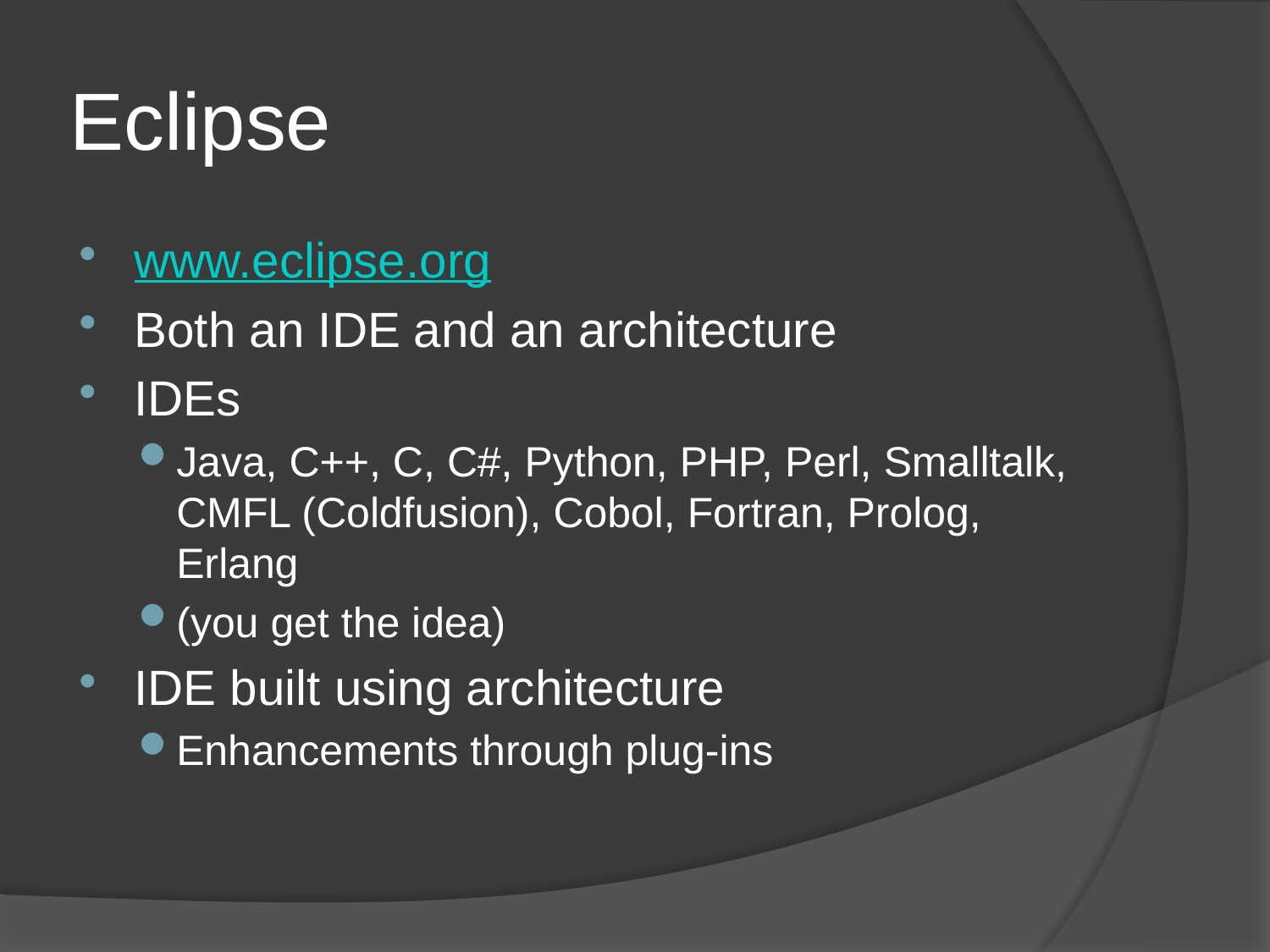

# Eclipse
www.eclipse.org
Both an IDE and an architecture
IDEs
Java, C++, C, C#, Python, PHP, Perl, Smalltalk, CMFL (Coldfusion), Cobol, Fortran, Prolog, Erlang
(you get the idea)
IDE built using architecture
Enhancements through plug-ins